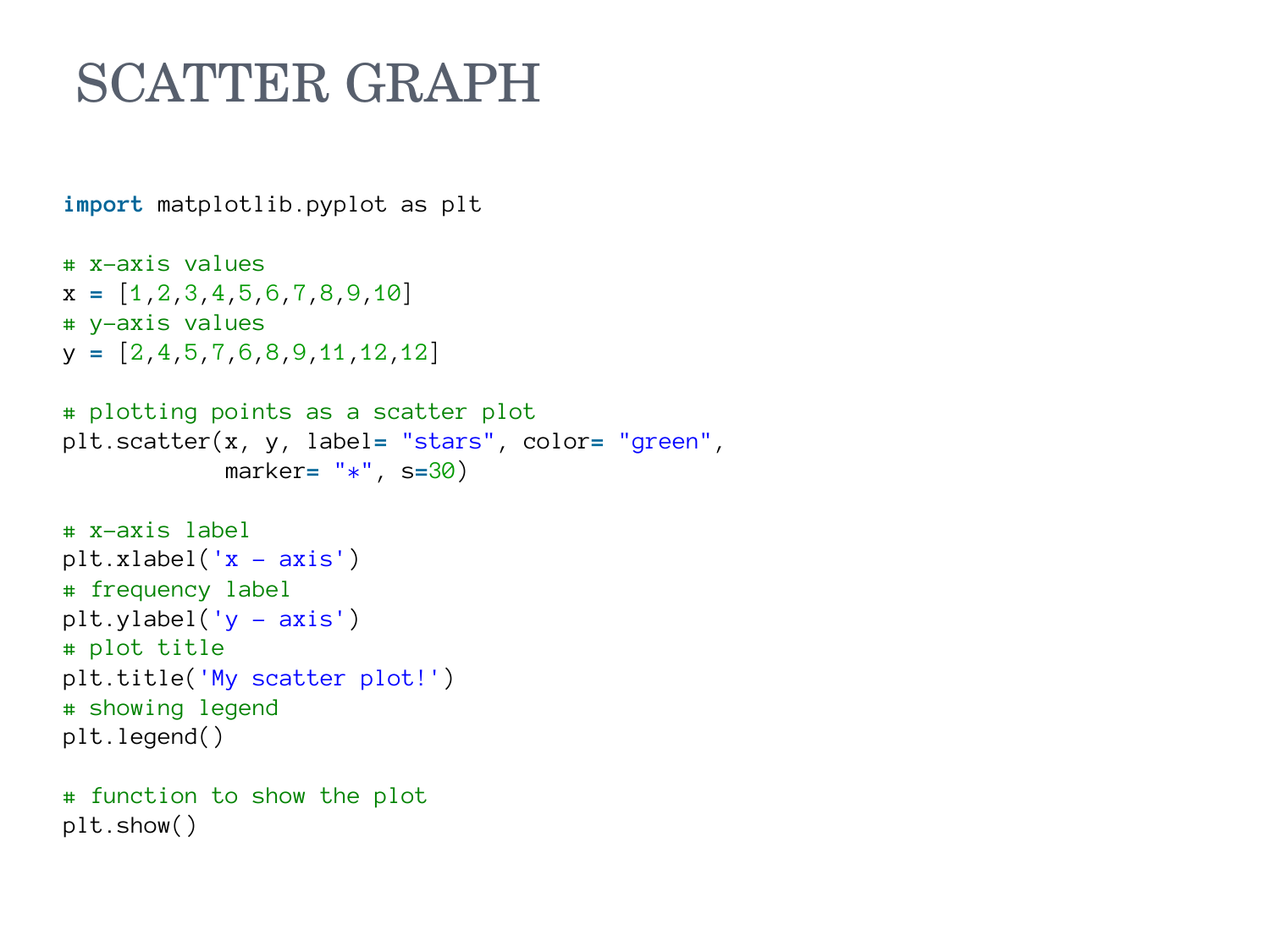

# Scatter graph
import matplotlib.pyplot as plt

# x-axis values
x = [1,2,3,4,5,6,7,8,9,10]
# y-axis values
y = [2,4,5,7,6,8,9,11,12,12]

# plotting points as a scatter plot
plt.scatter(x, y, label= "stars", color= "green",
            marker= "*", s=30)

# x-axis label
plt.xlabel('x - axis')
# frequency label
plt.ylabel('y - axis')
# plot title
plt.title('My scatter plot!')
# showing legend
plt.legend()

# function to show the plot
plt.show()
57